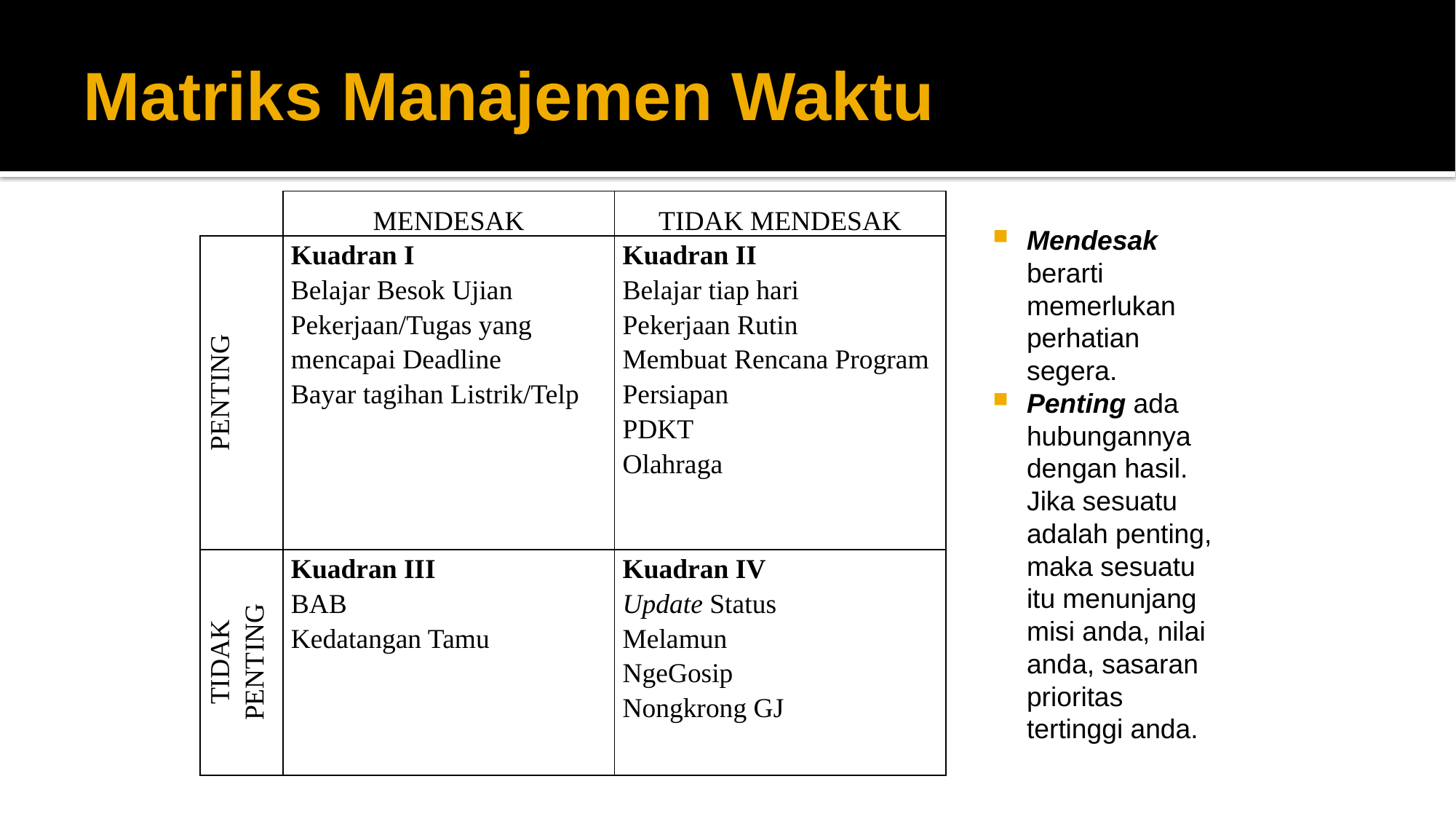

# Matriks Manajemen Waktu
|  | MENDESAK | TIDAK MENDESAK |
| --- | --- | --- |
| PENTING | Kuadran I Belajar Besok Ujian Pekerjaan/Tugas yang mencapai Deadline Bayar tagihan Listrik/Telp | Kuadran II Belajar tiap hari Pekerjaan Rutin Membuat Rencana Program Persiapan PDKT Olahraga |
| TIDAK PENTING | Kuadran III BAB Kedatangan Tamu | Kuadran IV Update Status Melamun NgeGosip Nongkrong GJ |
Mendesak berarti memerlukan perhatian segera.
Penting ada hubungannya dengan hasil. Jika sesuatu adalah penting, maka sesuatu itu menunjang misi anda, nilai anda, sasaran prioritas tertinggi anda.